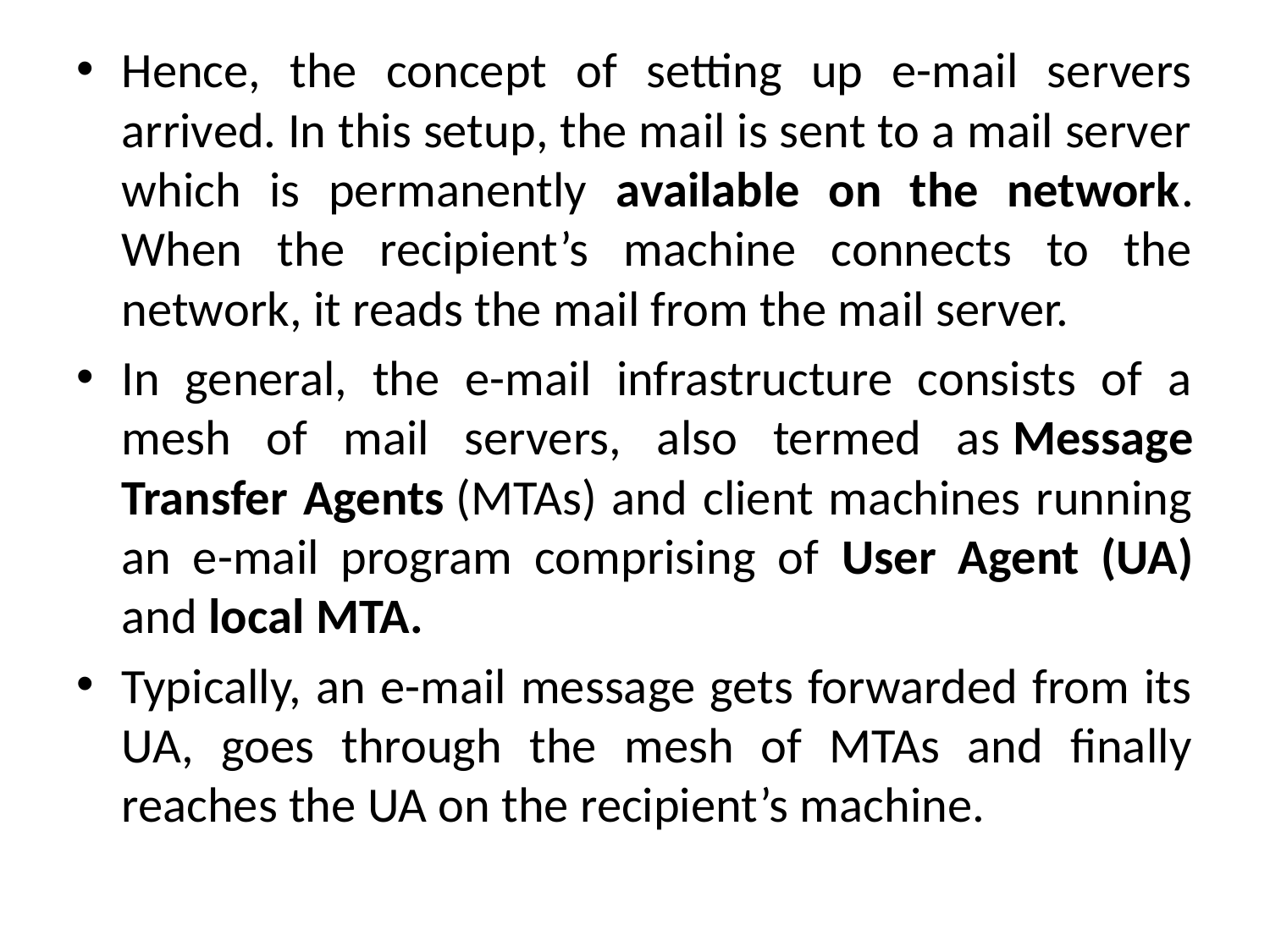

Hence, the concept of setting up e-mail servers arrived. In this setup, the mail is sent to a mail server which is permanently available on the network. When the recipient’s machine connects to the network, it reads the mail from the mail server.
In general, the e-mail infrastructure consists of a mesh of mail servers, also termed as Message Transfer Agents (MTAs) and client machines running an e-mail program comprising of User Agent (UA) and local MTA.
Typically, an e-mail message gets forwarded from its UA, goes through the mesh of MTAs and finally reaches the UA on the recipient’s machine.